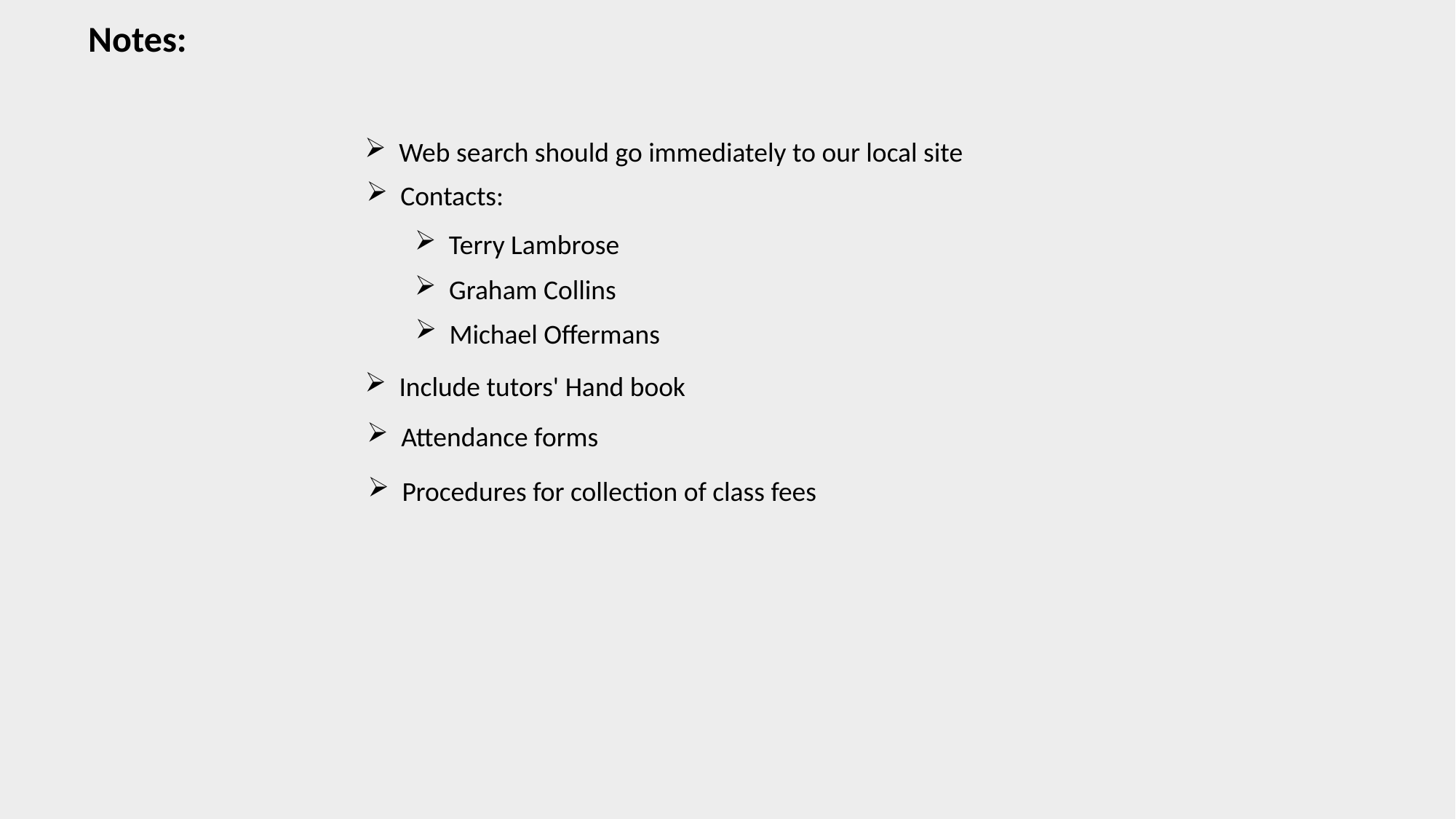

Notes:
Web search should go immediately to our local site
Contacts:
Terry Lambrose
Graham Collins
Michael Offermans
Include tutors' Hand book
Attendance forms
Procedures for collection of class fees